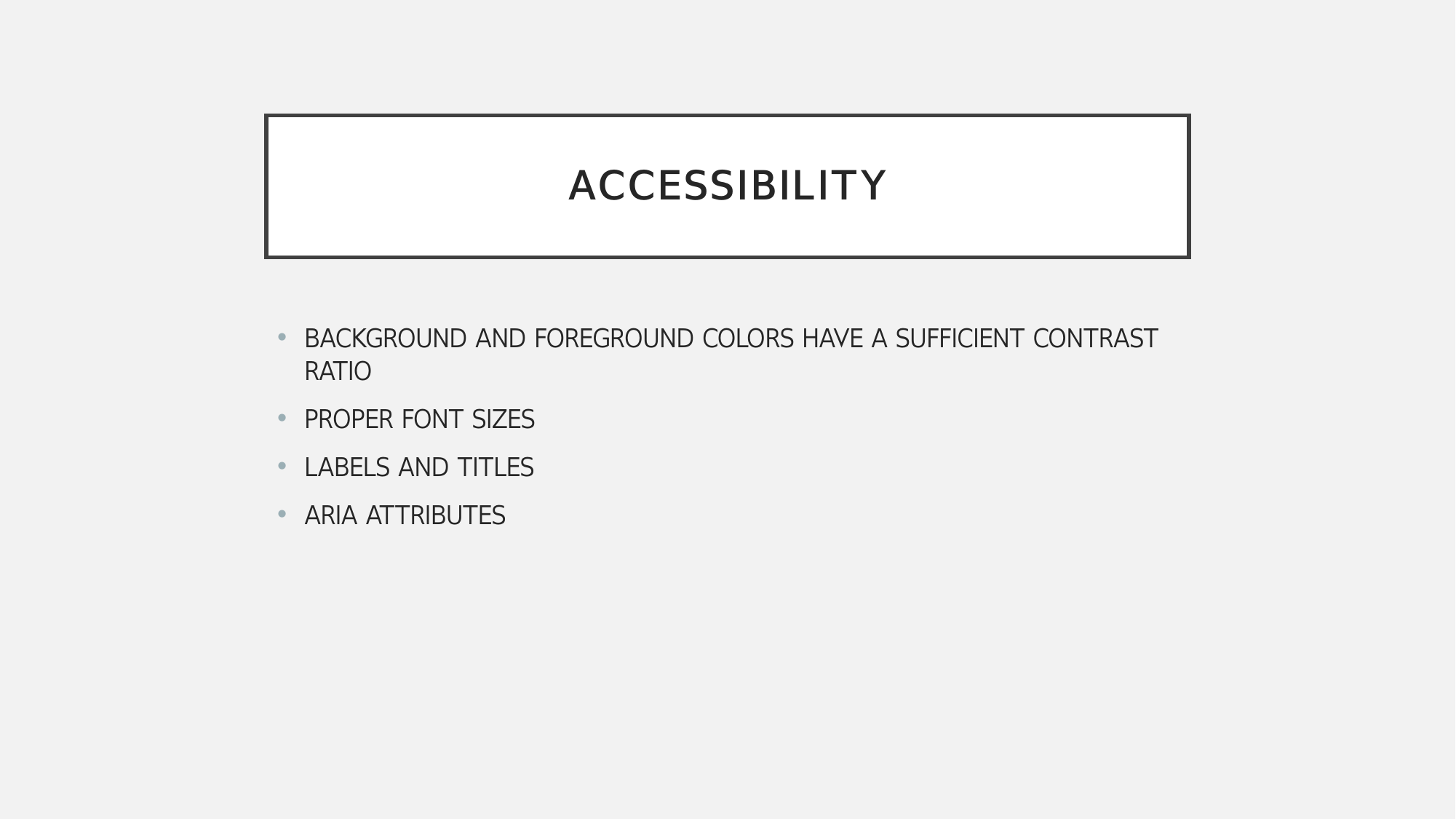

# ACCESSIBILITY
BACKGROUND AND FOREGROUND COLORS HAVE A SUFFICIENT CONTRAST RATIO
PROPER FONT SIZES
LABELS AND TITLES
ARIA ATTRIBUTES